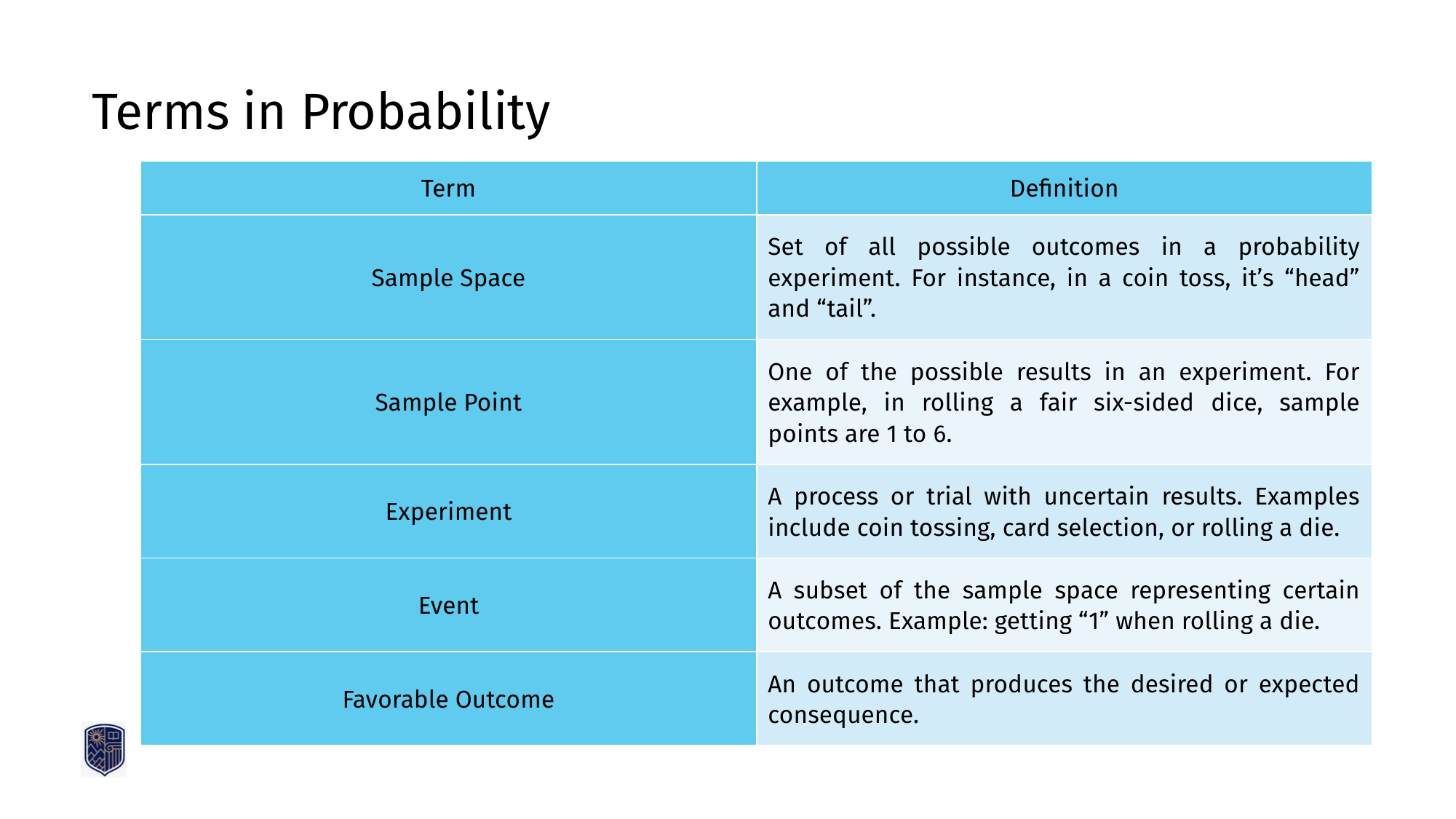

# Terms in Probability
| Term | Definition |
| --- | --- |
| Sample Space | Set of all possible outcomes in a probability experiment. For instance, in a coin toss, it’s “head” and “tail”. |
| Sample Point | One of the possible results in an experiment. For example, in rolling a fair six-sided dice, sample points are 1 to 6. |
| Experiment | A process or trial with uncertain results. Examples include coin tossing, card selection, or rolling a die. |
| Event | A subset of the sample space representing certain outcomes. Example: getting “1” when rolling a die. |
| Favorable Outcome | An outcome that produces the desired or expected consequence. |